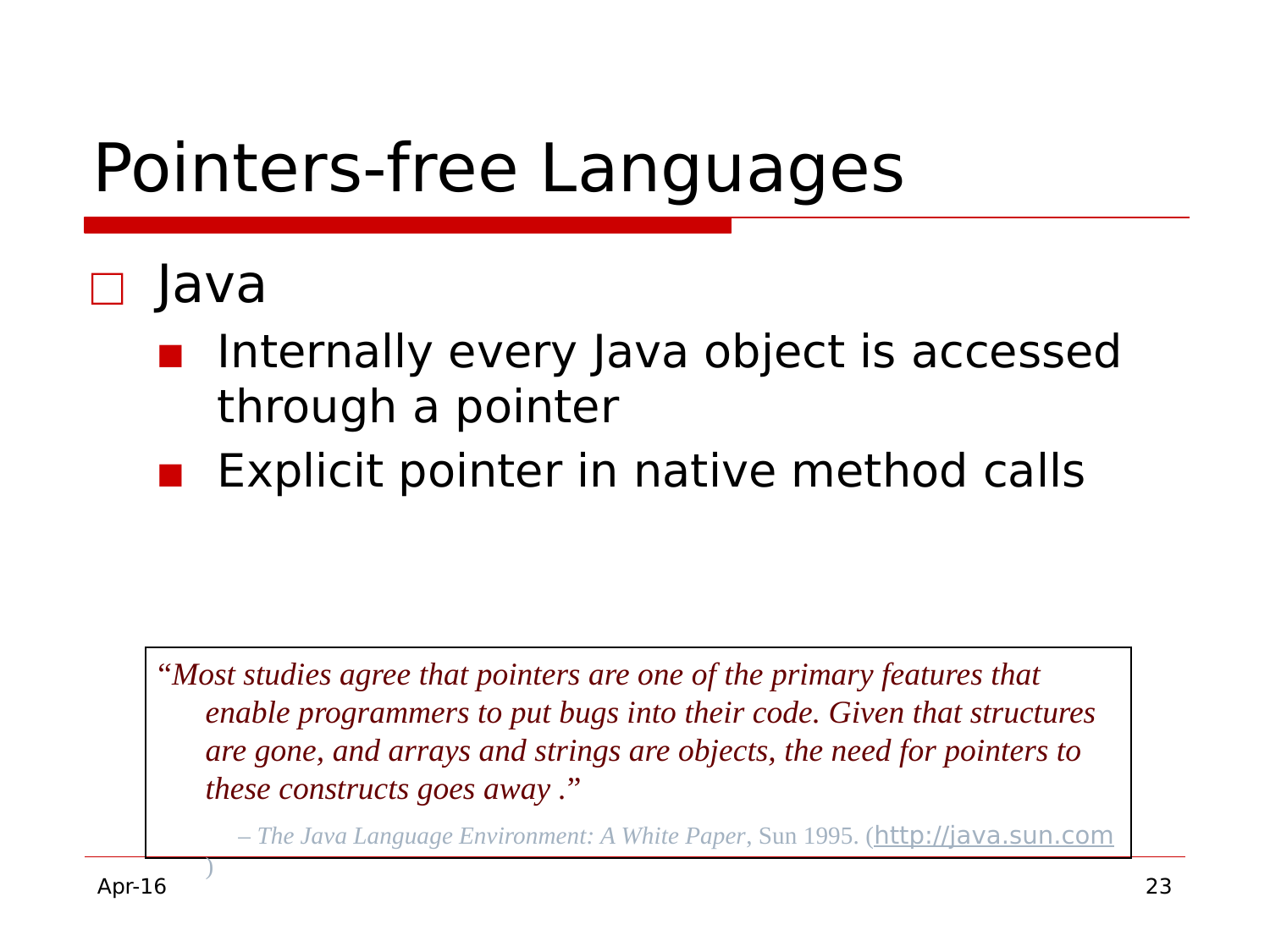

# Pointers-free Languages
Java
Internally every Java object is accessed through a pointer
Explicit pointer in native method calls
“Most studies agree that pointers are one of the primary features that enable programmers to put bugs into their code. Given that structures are gone, and arrays and strings are objects, the need for pointers to these constructs goes away .”
          – The Java Language Environment: A White Paper, Sun 1995. (http://java.sun.com)
Apr-16
23